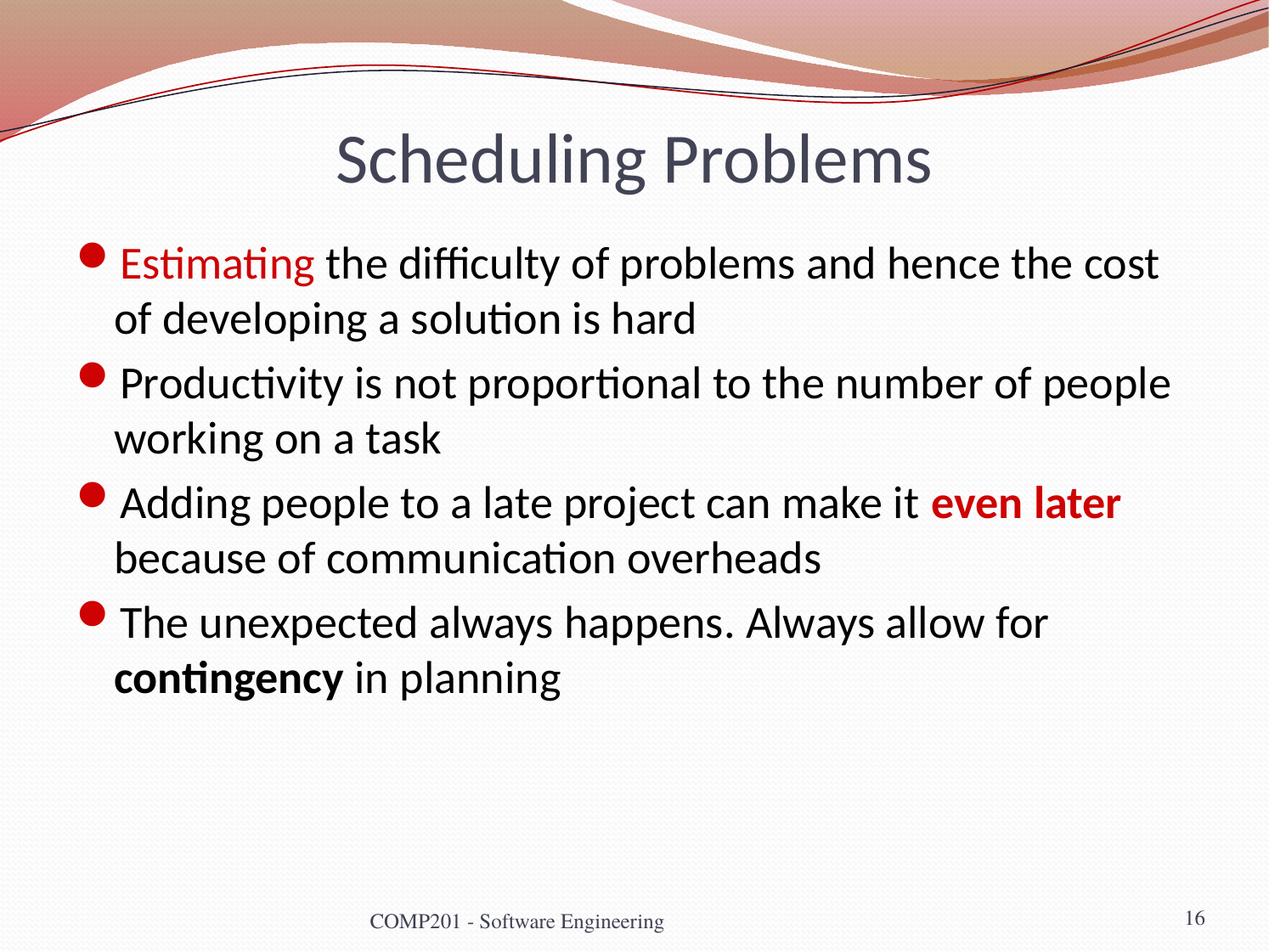

# Scheduling Problems
Estimating the difficulty of problems and hence the cost of developing a solution is hard
Productivity is not proportional to the number of people working on a task
Adding people to a late project can make it even later because of communication overheads
The unexpected always happens. Always allow for contingency in planning
COMP201 - Software Engineering
16